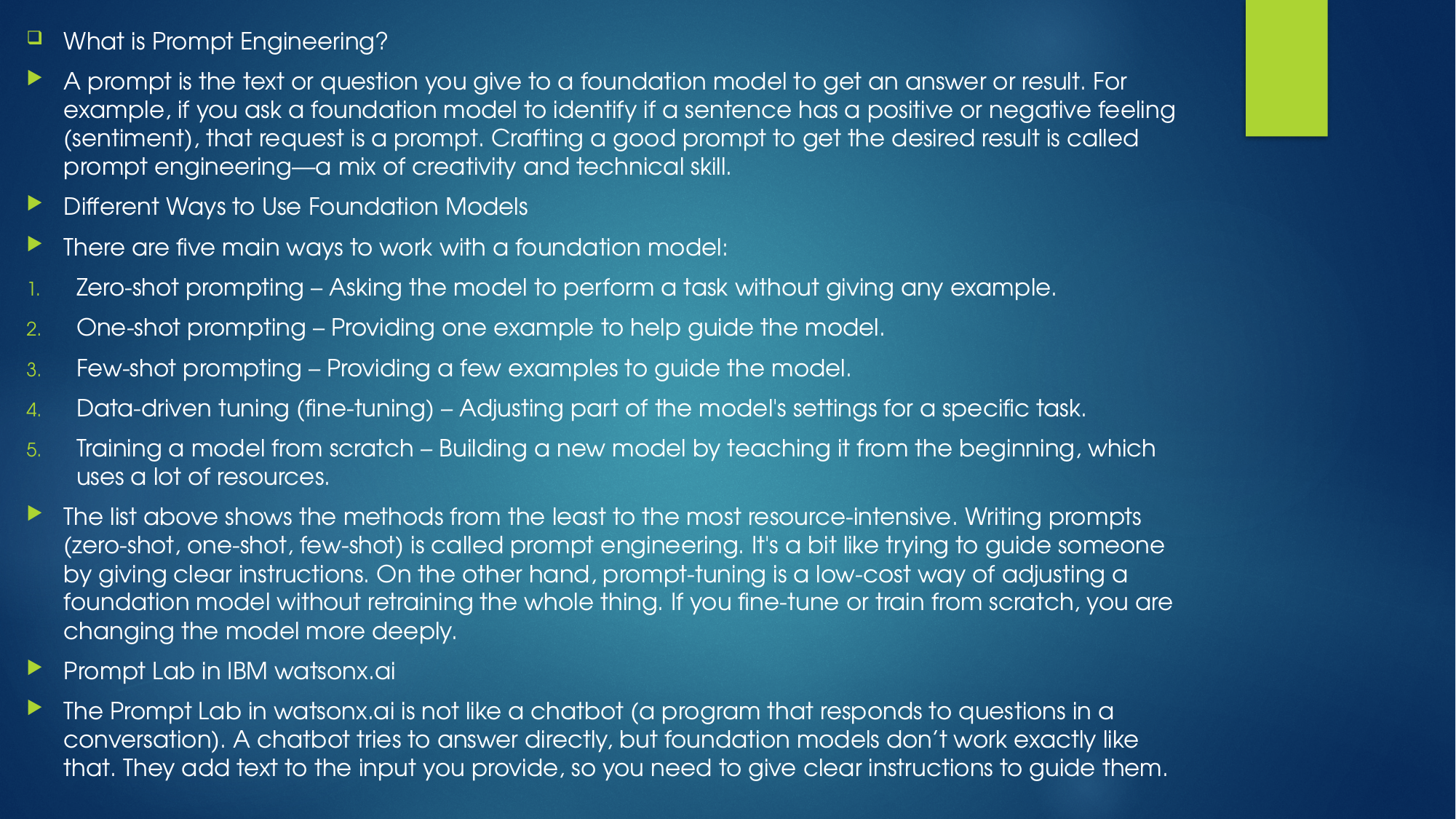

What is Prompt Engineering?
A prompt is the text or question you give to a foundation model to get an answer or result. For example, if you ask a foundation model to identify if a sentence has a positive or negative feeling (sentiment), that request is a prompt. Crafting a good prompt to get the desired result is called prompt engineering—a mix of creativity and technical skill.
Different Ways to Use Foundation Models
There are five main ways to work with a foundation model:
Zero-shot prompting – Asking the model to perform a task without giving any example.
One-shot prompting – Providing one example to help guide the model.
Few-shot prompting – Providing a few examples to guide the model.
Data-driven tuning (fine-tuning) – Adjusting part of the model's settings for a specific task.
Training a model from scratch – Building a new model by teaching it from the beginning, which uses a lot of resources.
The list above shows the methods from the least to the most resource-intensive. Writing prompts (zero-shot, one-shot, few-shot) is called prompt engineering. It's a bit like trying to guide someone by giving clear instructions. On the other hand, prompt-tuning is a low-cost way of adjusting a foundation model without retraining the whole thing. If you fine-tune or train from scratch, you are changing the model more deeply.
Prompt Lab in IBM watsonx.ai
The Prompt Lab in watsonx.ai is not like a chatbot (a program that responds to questions in a conversation). A chatbot tries to answer directly, but foundation models don’t work exactly like that. They add text to the input you provide, so you need to give clear instructions to guide them.